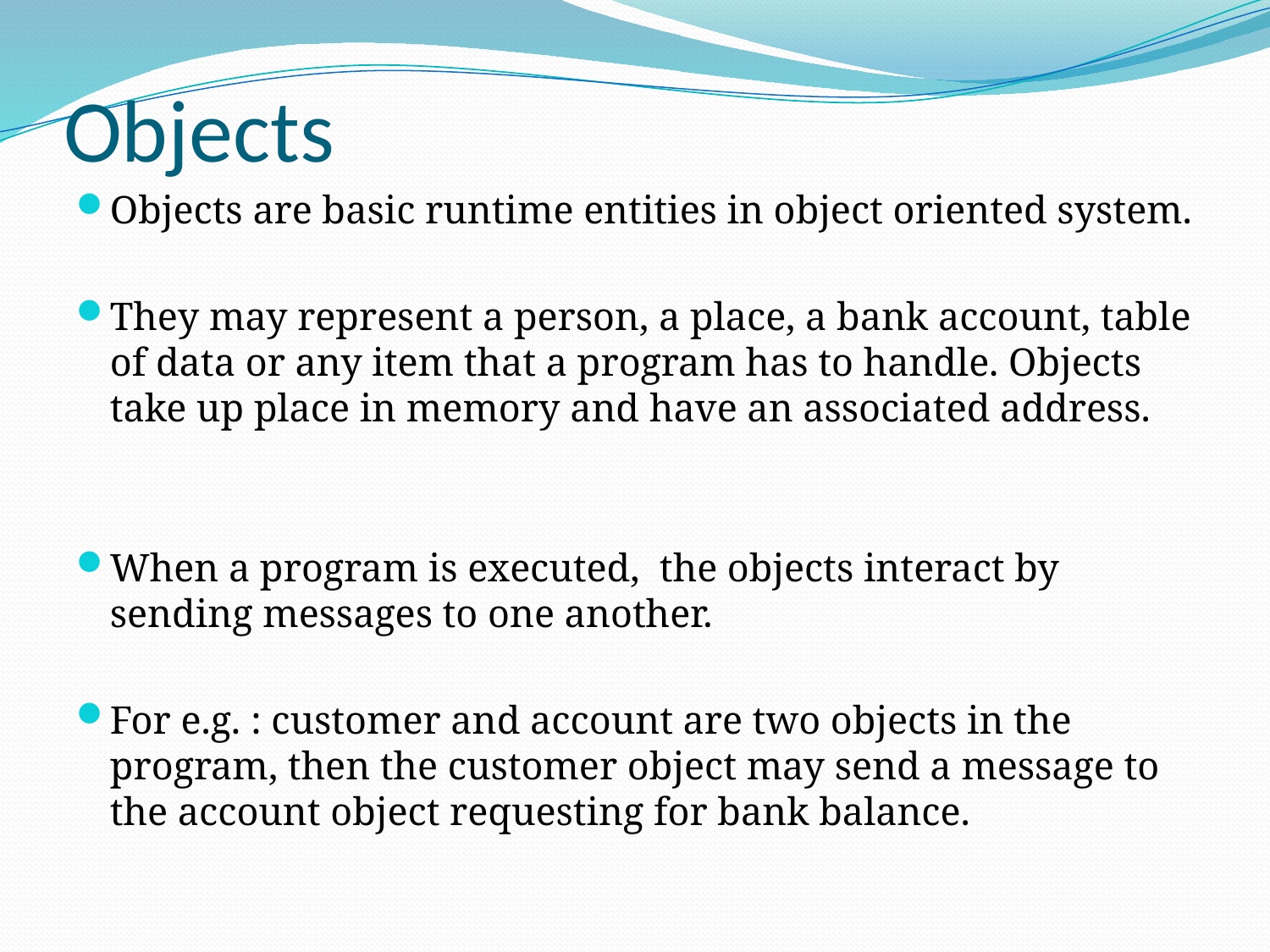

# Objects
Objects are basic runtime entities in object oriented system.

They may represent a person, a place, a bank account, table of data or any item that a program has to handle. Objects take up place in memory and have an associated address.

When a program is executed,  the objects interact by sending messages to one another.

For e.g. : customer and account are two objects in the program, then the customer object may send a message to the account object requesting for bank balance.